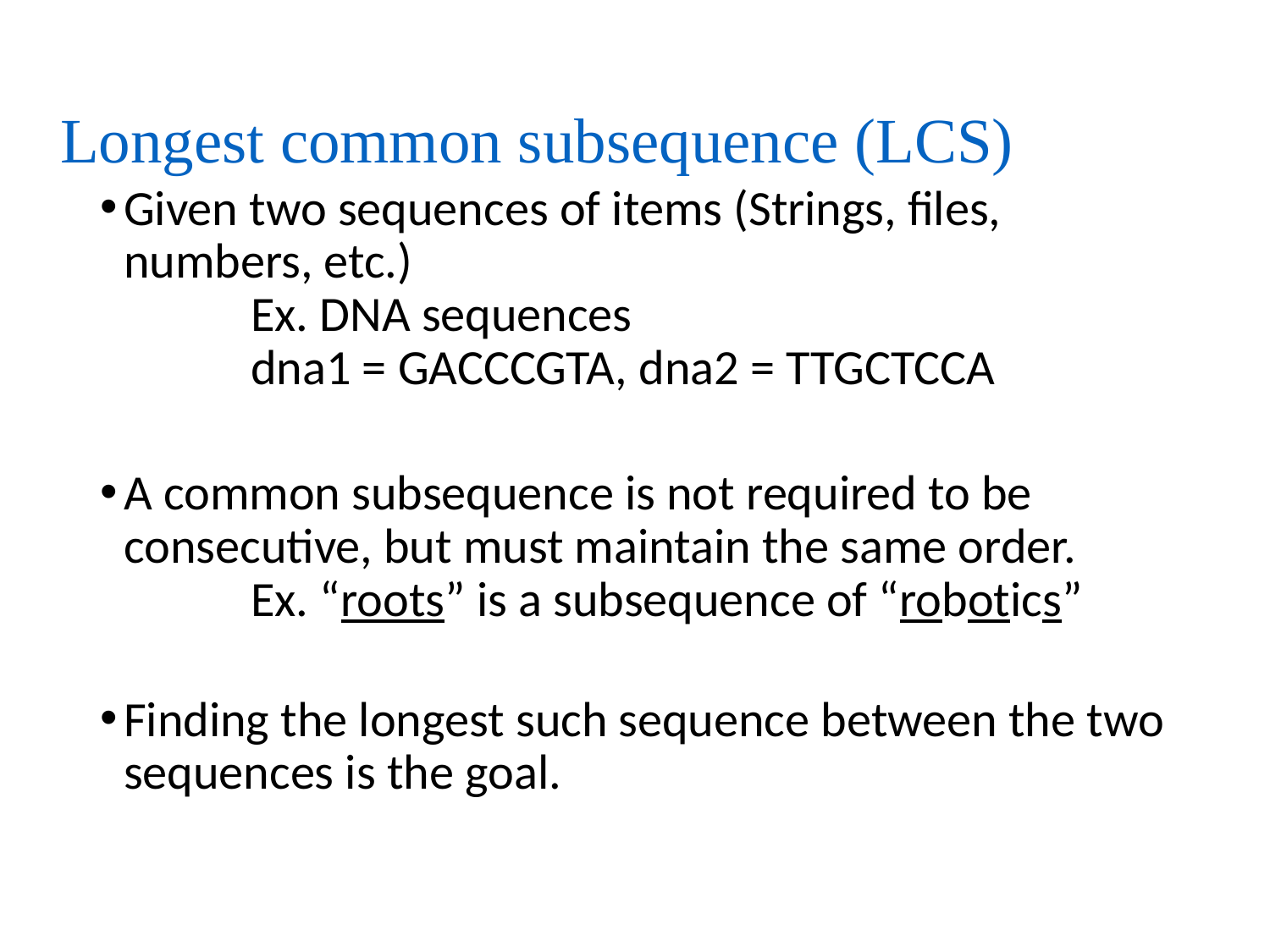

# Longest common subsequence (LCS)
Given two sequences of items (Strings, files, numbers, etc.)
	Ex. DNA sequences
	dna1 = GACCCGTA, dna2 = TTGCTCCA
A common subsequence is not required to be consecutive, but must maintain the same order.
	Ex. “roots” is a subsequence of “robotics”
Finding the longest such sequence between the two sequences is the goal.